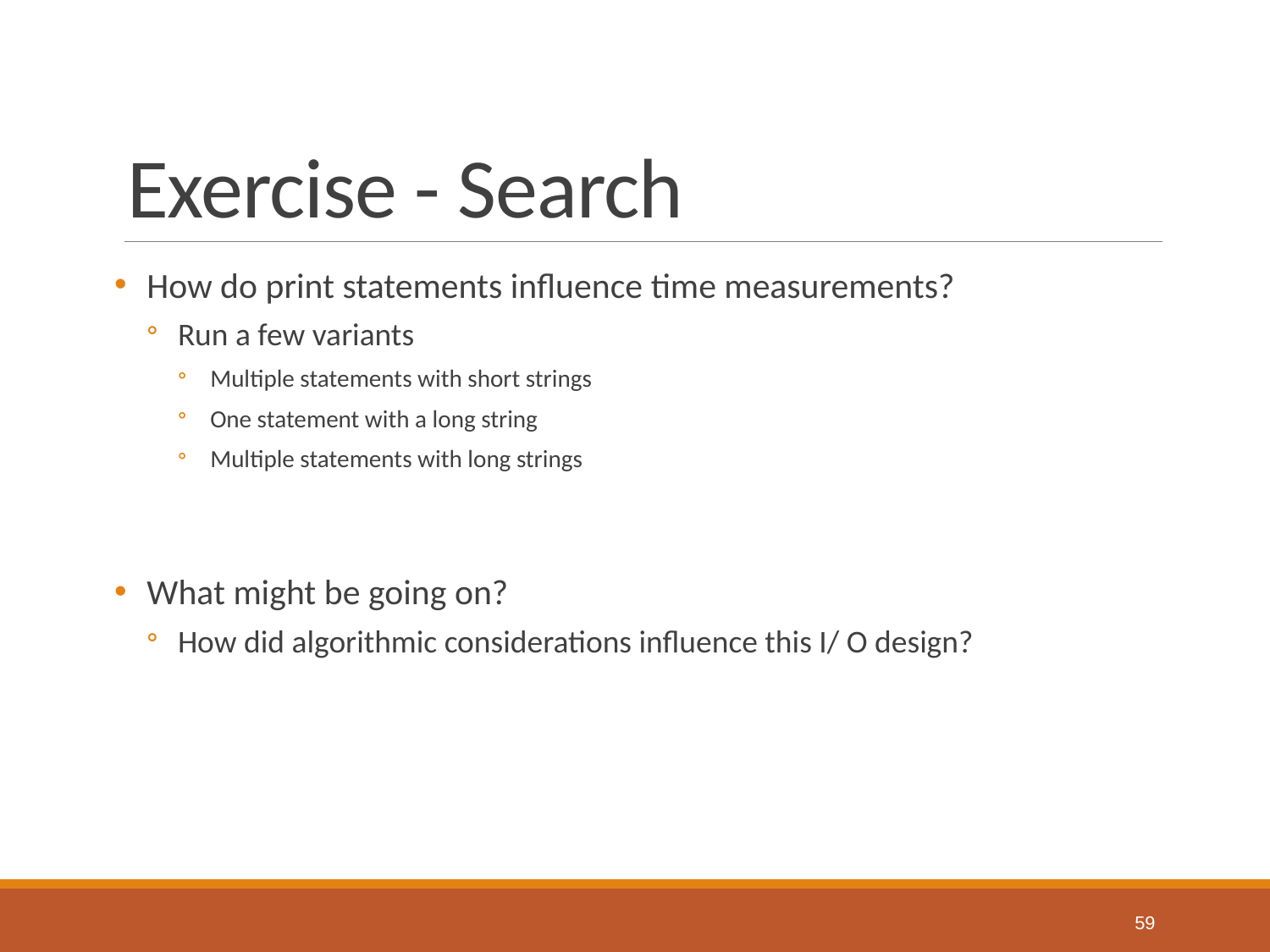

# Exercise - Search
How do print statements influence time measurements?
Run a few variants
Multiple statements with short strings
One statement with a long string
Multiple statements with long strings

What might be going on?
How did algorithmic considerations influence this I/ O design?
59